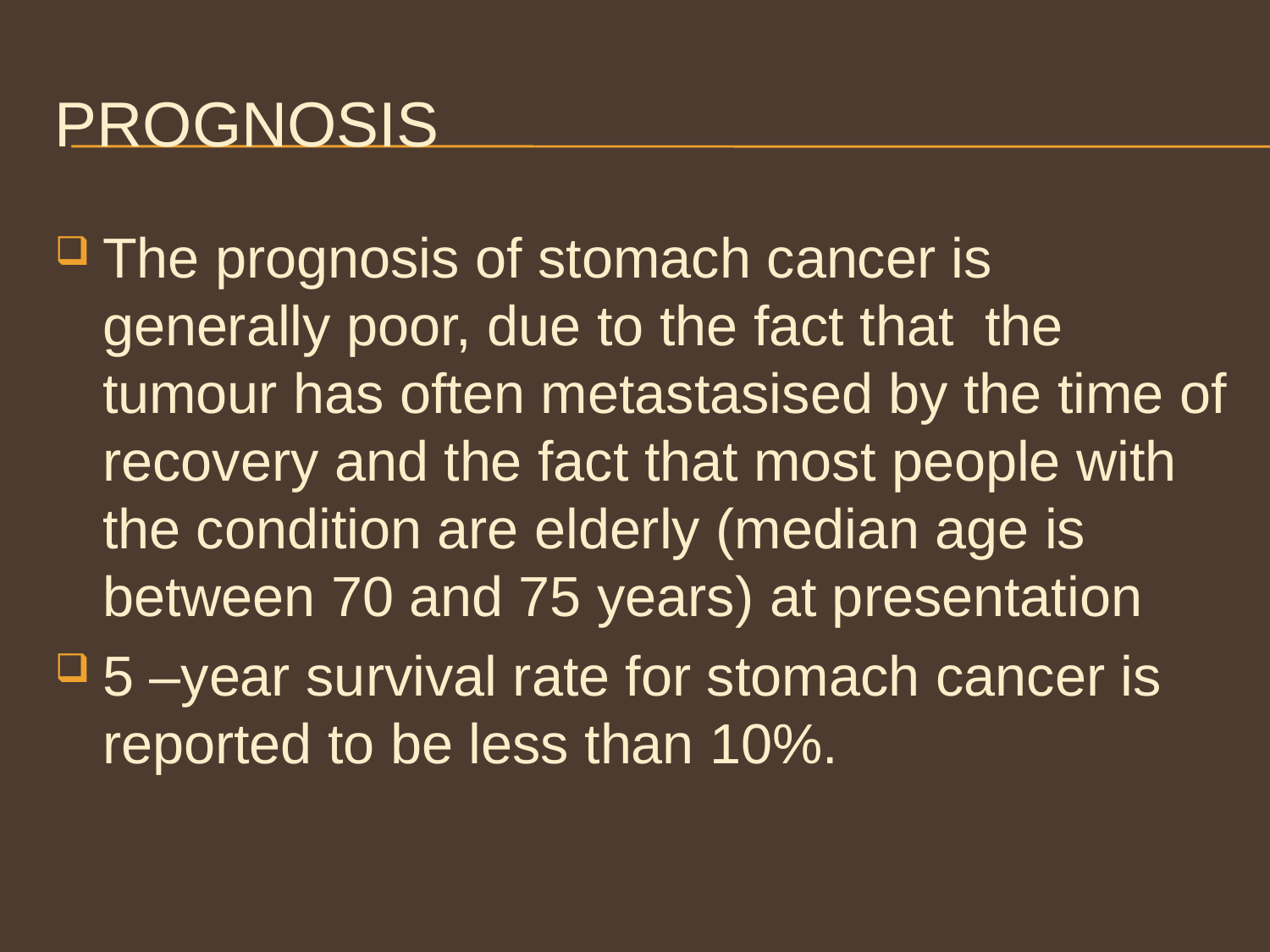

# prognosis
The prognosis of stomach cancer is generally poor, due to the fact that  the tumour has often metastasised by the time of recovery and the fact that most people with the condition are elderly (median age is between 70 and 75 years) at presentation
5 –year survival rate for stomach cancer is reported to be less than 10%.